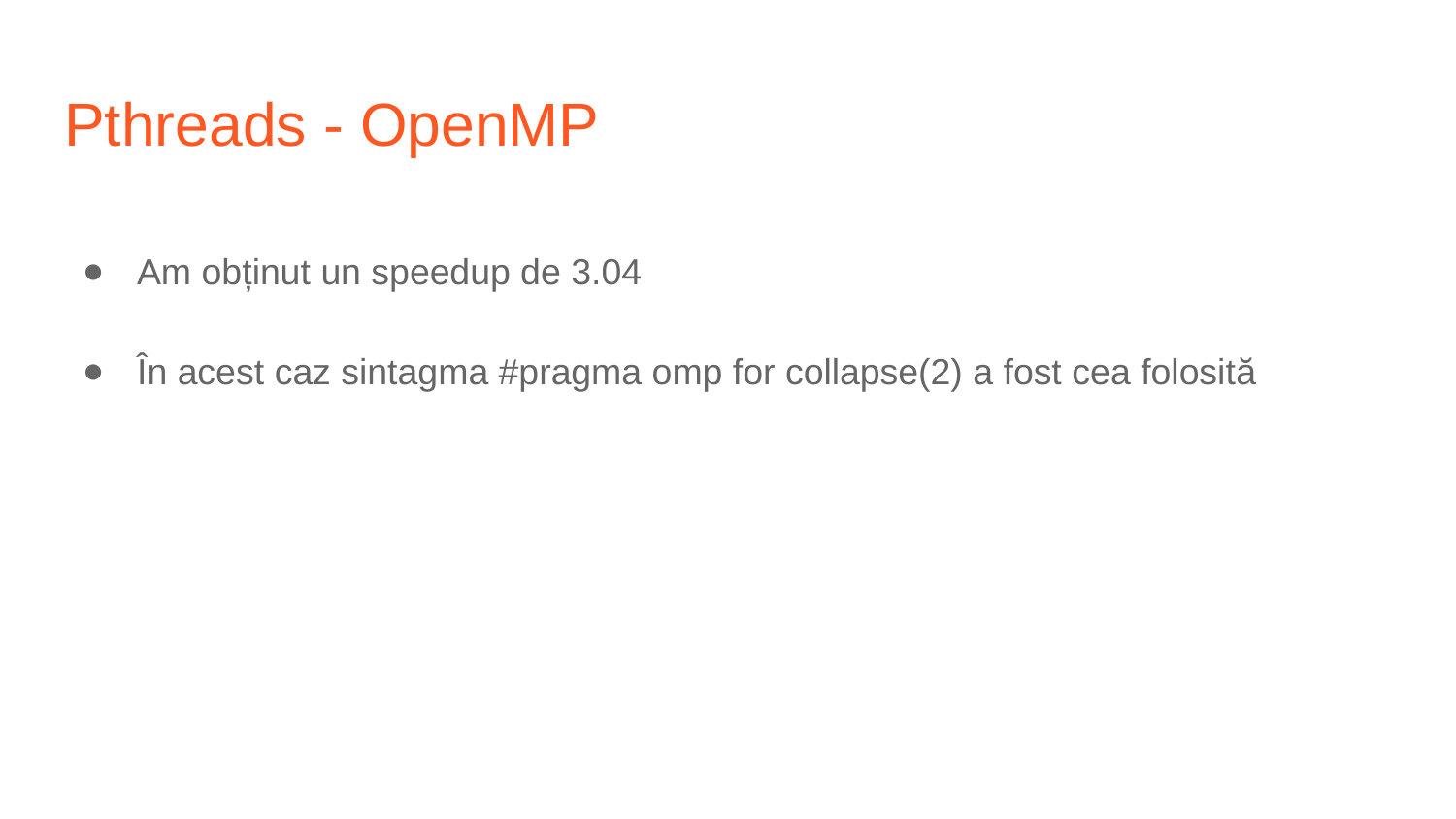

# Pthreads - OpenMP

Am obținut un speedup de 3.04

În acest caz sintagma #pragma omp for collapse(2) a fost cea folosită